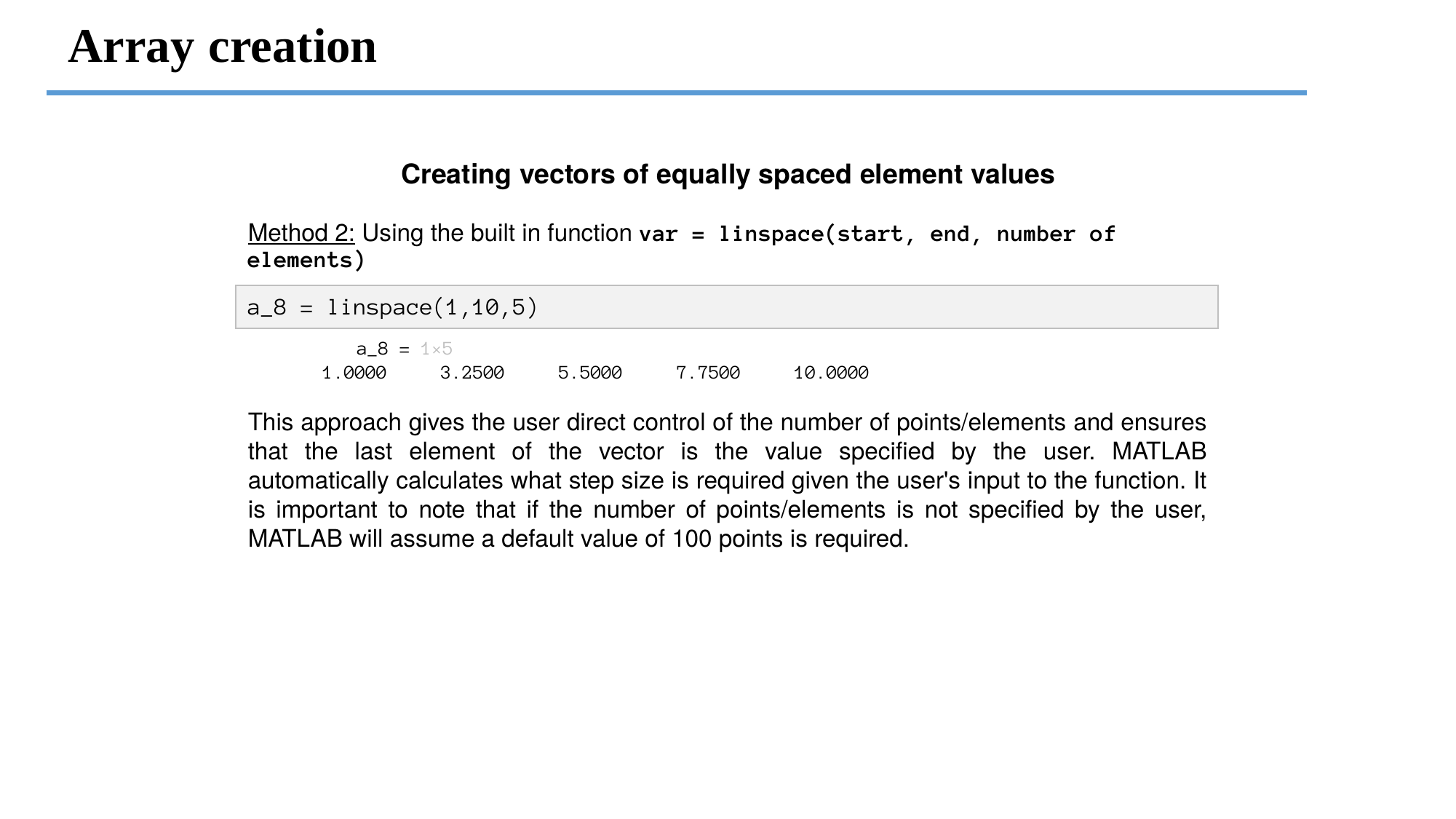

# Array creation
Creating vectors of equally spaced element values
Method 2: Using the built in function var = linspace(start, end, number of elements)
a_8 = linspace(1,10,5)
	a_8 = 1×5
       1.0000     3.2500     5.5000     7.7500     10.0000

This approach gives the user direct control of the number of points/elements and ensures that the last element of the vector is the value specified by the user. MATLAB automatically calculates what step size is required given the user's input to the function. It is important to note that if the number of points/elements is not specified by the user, MATLAB will assume a default value of 100 points is required.